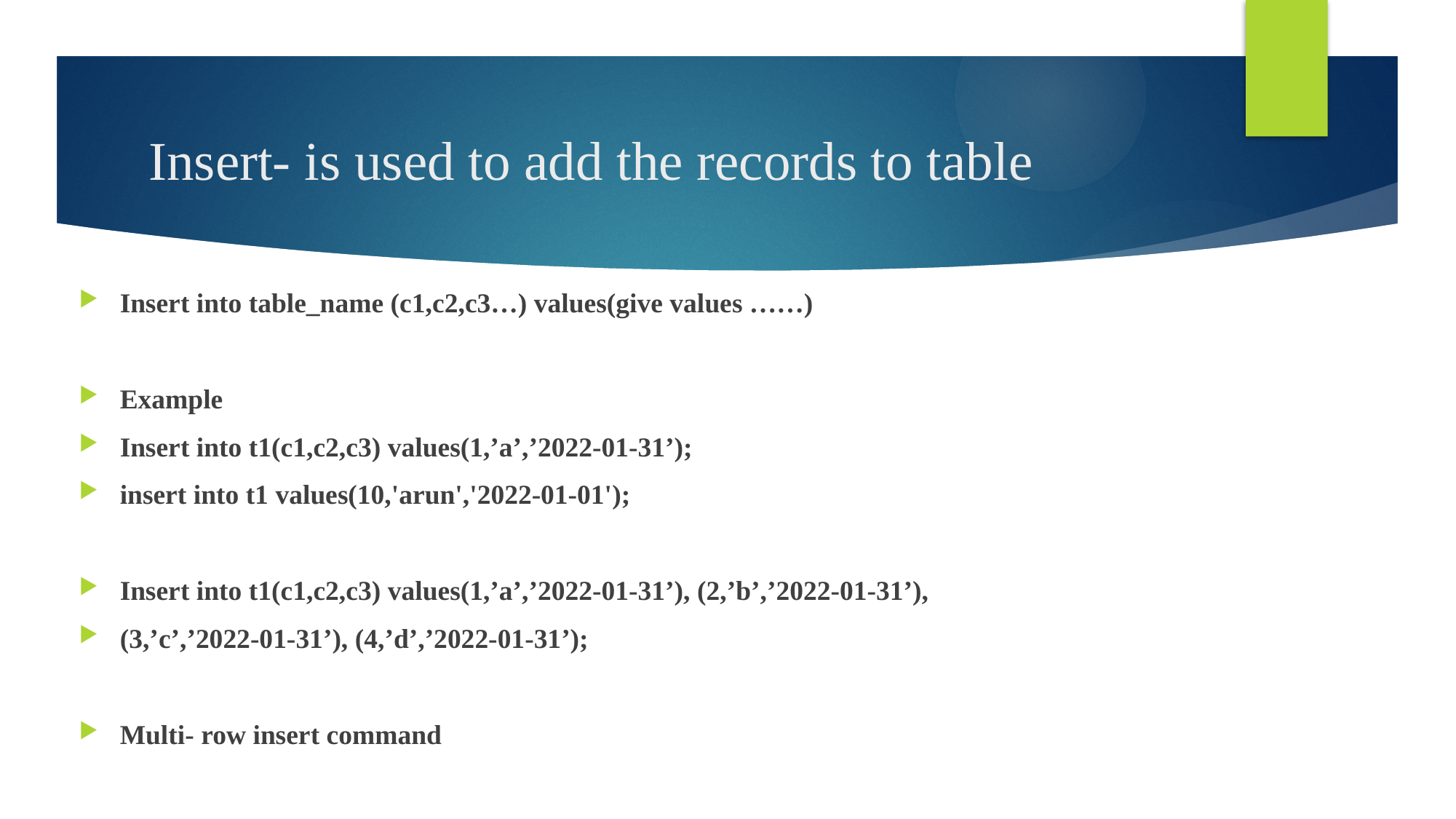

# Insert- is used to add the records to table
Insert into table_name (c1,c2,c3…) values(give values ……)

Example
Insert into t1(c1,c2,c3) values(1,’a’,’2022-01-31’);
insert into t1 values(10,'arun','2022-01-01');

Insert into t1(c1,c2,c3) values(1,’a’,’2022-01-31’), (2,’b’,’2022-01-31’),
(3,’c’,’2022-01-31’), (4,’d’,’2022-01-31’);

Multi- row insert command